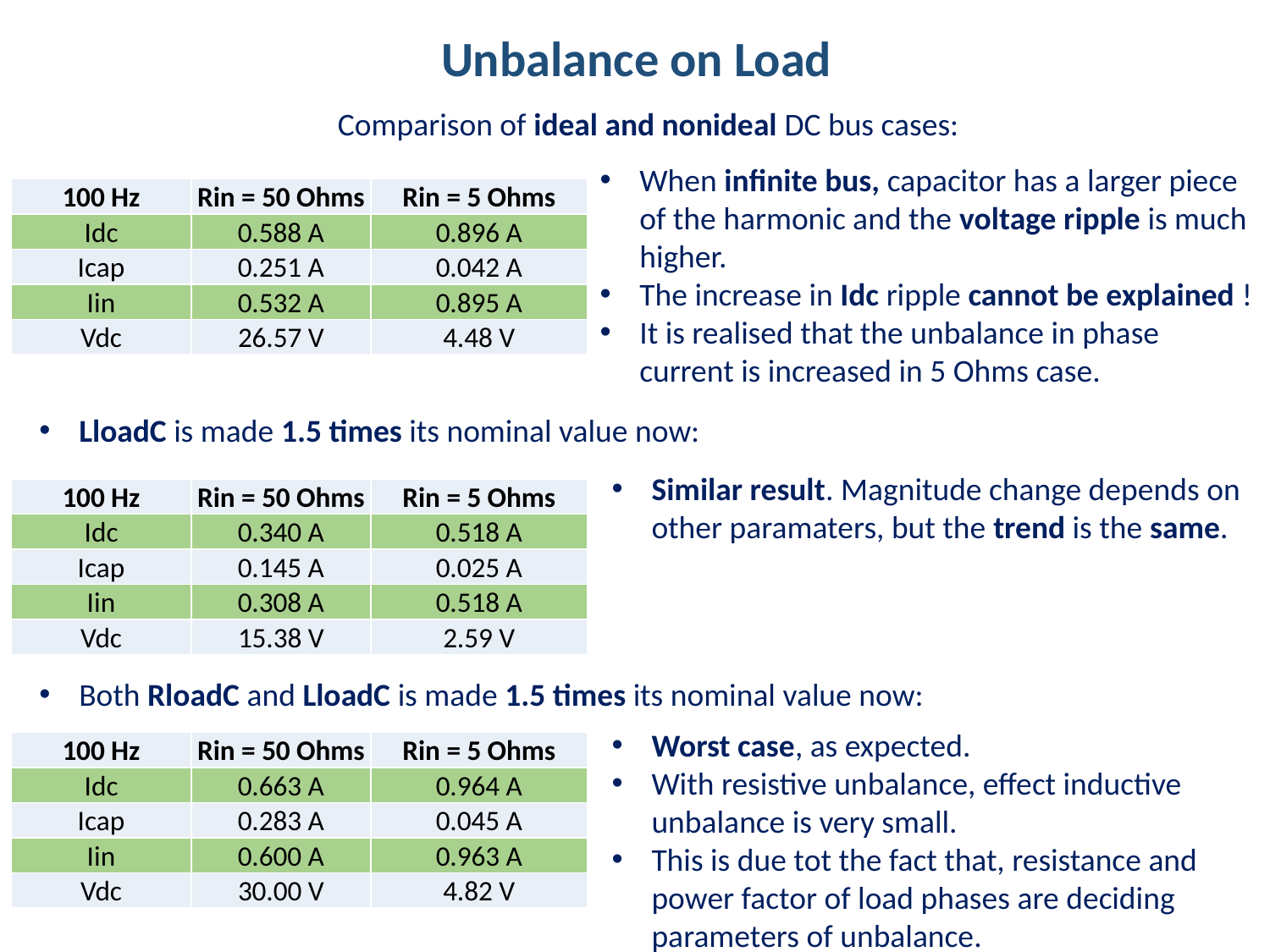

Unbalance on Load
Comparison of ideal and nonideal DC bus cases:
When infinite bus, capacitor has a larger piece of the harmonic and the voltage ripple is much higher.
The increase in Idc ripple cannot be explained !
It is realised that the unbalance in phase current is increased in 5 Ohms case.
| 100 Hz | Rin = 50 Ohms | Rin = 5 Ohms |
| --- | --- | --- |
| Idc | 0.588 A | 0.896 A |
| Icap | 0.251 A | 0.042 A |
| Iin | 0.532 A | 0.895 A |
| Vdc | 26.57 V | 4.48 V |
LloadC is made 1.5 times its nominal value now:
Similar result. Magnitude change depends on other paramaters, but the trend is the same.
| 100 Hz | Rin = 50 Ohms | Rin = 5 Ohms |
| --- | --- | --- |
| Idc | 0.340 A | 0.518 A |
| Icap | 0.145 A | 0.025 A |
| Iin | 0.308 A | 0.518 A |
| Vdc | 15.38 V | 2.59 V |
Both RloadC and LloadC is made 1.5 times its nominal value now:
Worst case, as expected.
With resistive unbalance, effect inductive unbalance is very small.
This is due tot the fact that, resistance and power factor of load phases are deciding parameters of unbalance.
| 100 Hz | Rin = 50 Ohms | Rin = 5 Ohms |
| --- | --- | --- |
| Idc | 0.663 A | 0.964 A |
| Icap | 0.283 A | 0.045 A |
| Iin | 0.600 A | 0.963 A |
| Vdc | 30.00 V | 4.82 V |